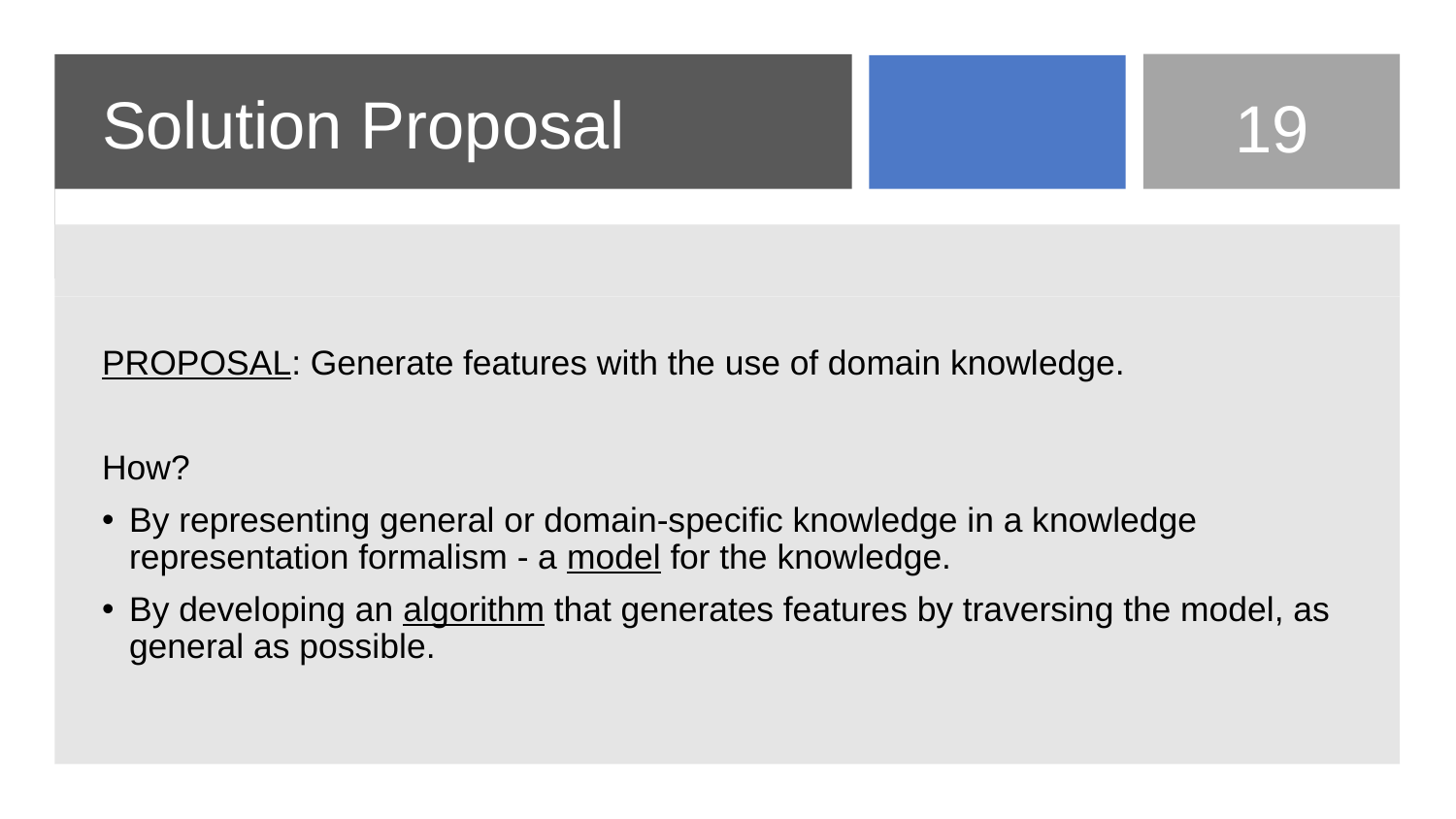

# Solution Proposal
19

PROPOSAL: Generate features with the use of domain knowledge.

How?
By representing general or domain-specific knowledge in a knowledge representation formalism - a model for the knowledge.
By developing an algorithm that generates features by traversing the model, as general as possible.